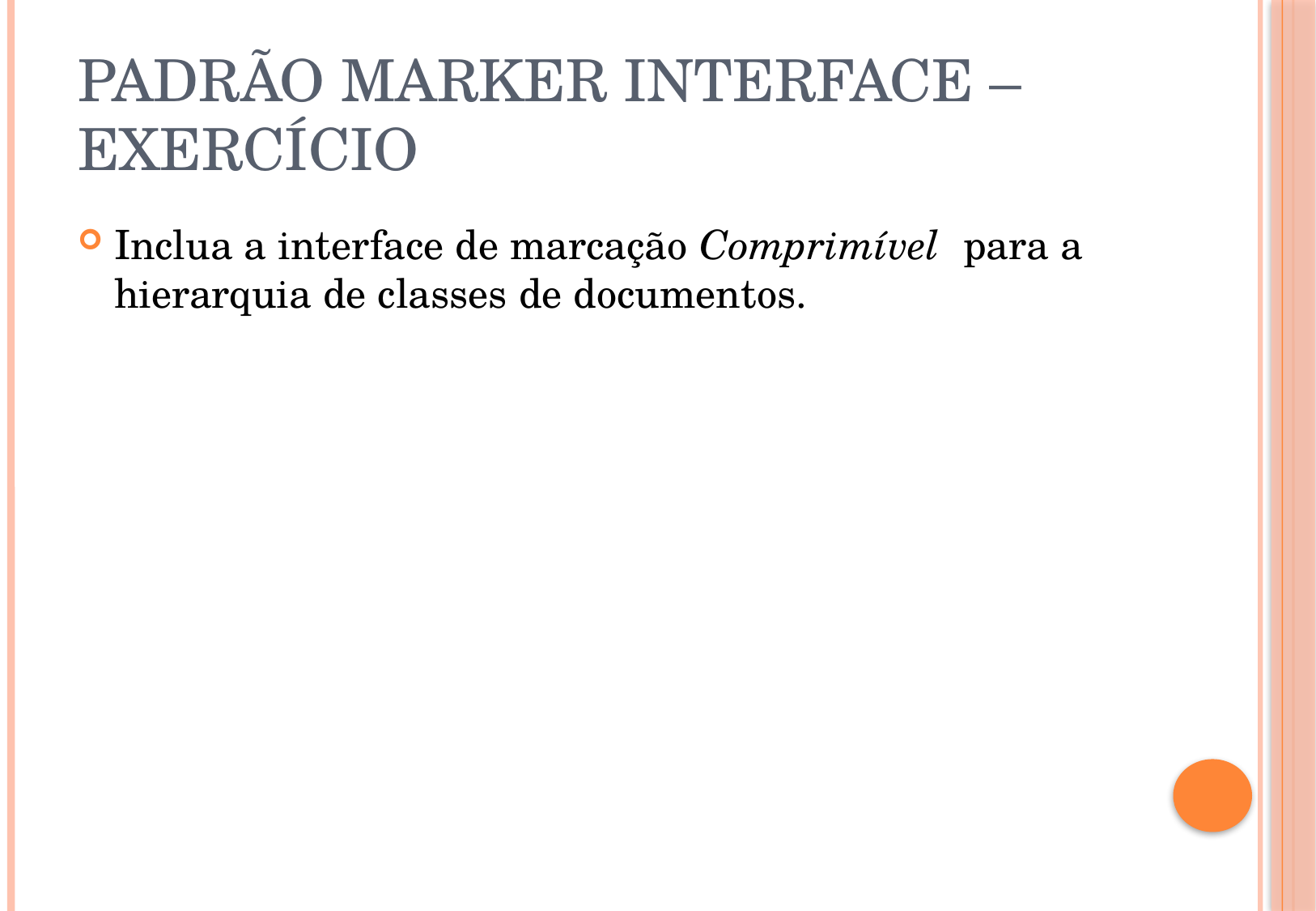

# Padrão Marker Interface – Exercício
Inclua a interface de marcação Comprimível  para a hierarquia de classes de documentos.